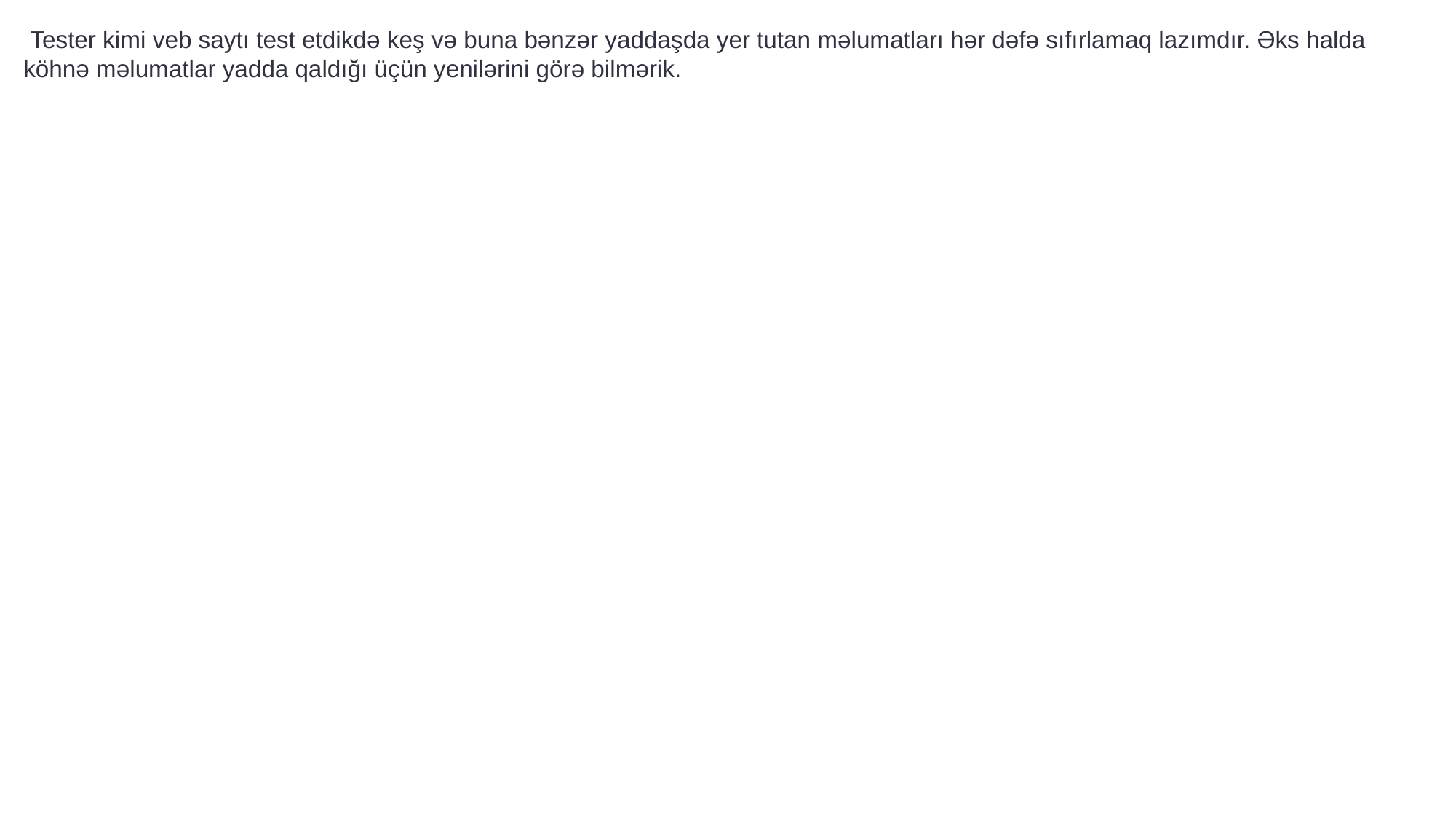

Tester kimi veb saytı test etdikdə keş və buna bənzər yaddaşda yer tutan məlumatları hər dəfə sıfırlamaq lazımdır. Əks halda köhnə məlumatlar yadda qaldığı üçün yenilərini görə bilmərik.